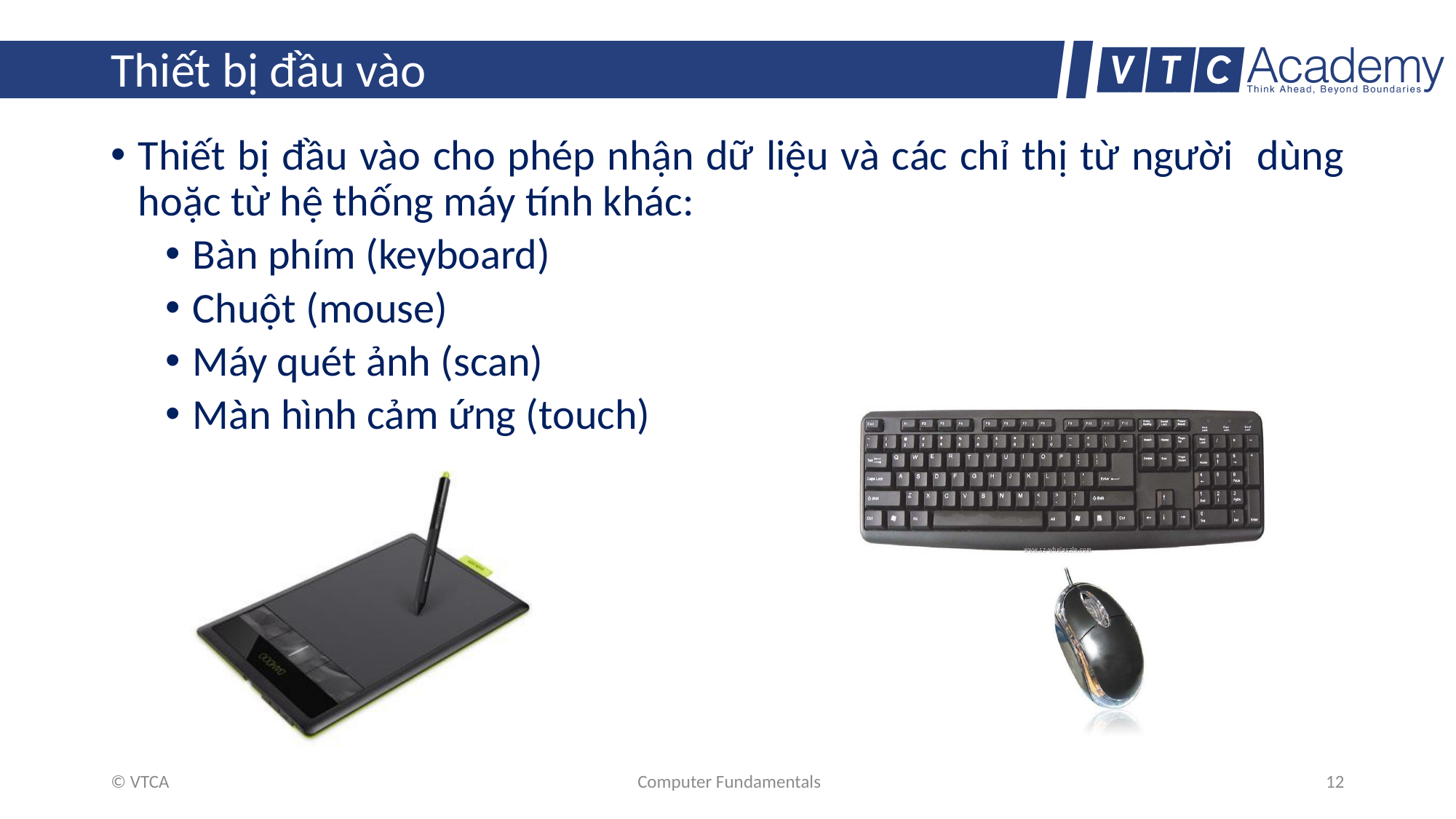

# Thiết bị đầu vào
Thiết bị đầu vào cho phép nhận dữ liệu và các chỉ thị từ người  dùng hoặc từ hệ thống máy tính khác:
Bàn phím (keyboard)
Chuột (mouse)
Máy quét ảnh (scan)
Màn hình cảm ứng (touch)

© VTCA
Computer Fundamentals
12